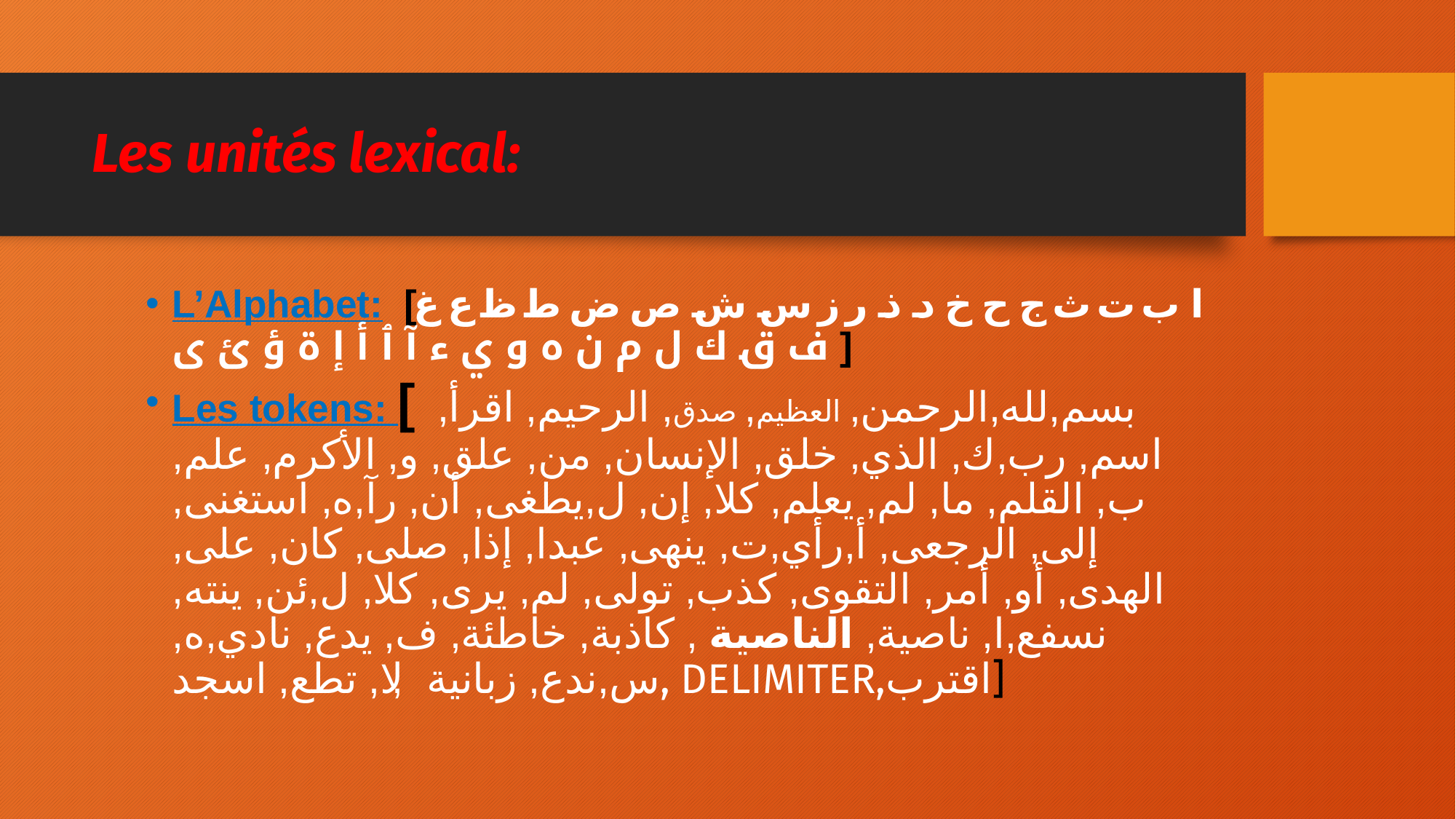

# Les unités lexical:
L’Alphabet:  [ا ب ت ث ج ح خ د ذ ر ز س ش ص ض ط ظ ع غ ف ق ك ل م ن ه و ي ء آ ٱ أ إ ة ؤ ئ ى ]
Les tokens: [  بسم,لله,الرحمن, العظيم, صدق, الرحيم, اقرأ, اسم, رب,ك, الذي, خلق, الإنسان, من, علق, و, الأكرم, علم, ب, القلم, ما, لم, يعلم, كلا, إن, ل,يطغى, أن, رآ,ه, استغنى, إلى, الرجعى, أ,رأي,ت, ينهى, عبدا, إذا, صلى, كان, على, الهدى, أو, أمر, التقوى, كذب, تولى, لم, يرى, كلا, ل,ئن, ينته, نسفع,ا, ناصية, الناصية , كاذبة, خاطئة, ف, يدع, نادي,ه, س,ندع, زبانية, لا, تطع, اسجد, DELIMITER,اقترب]